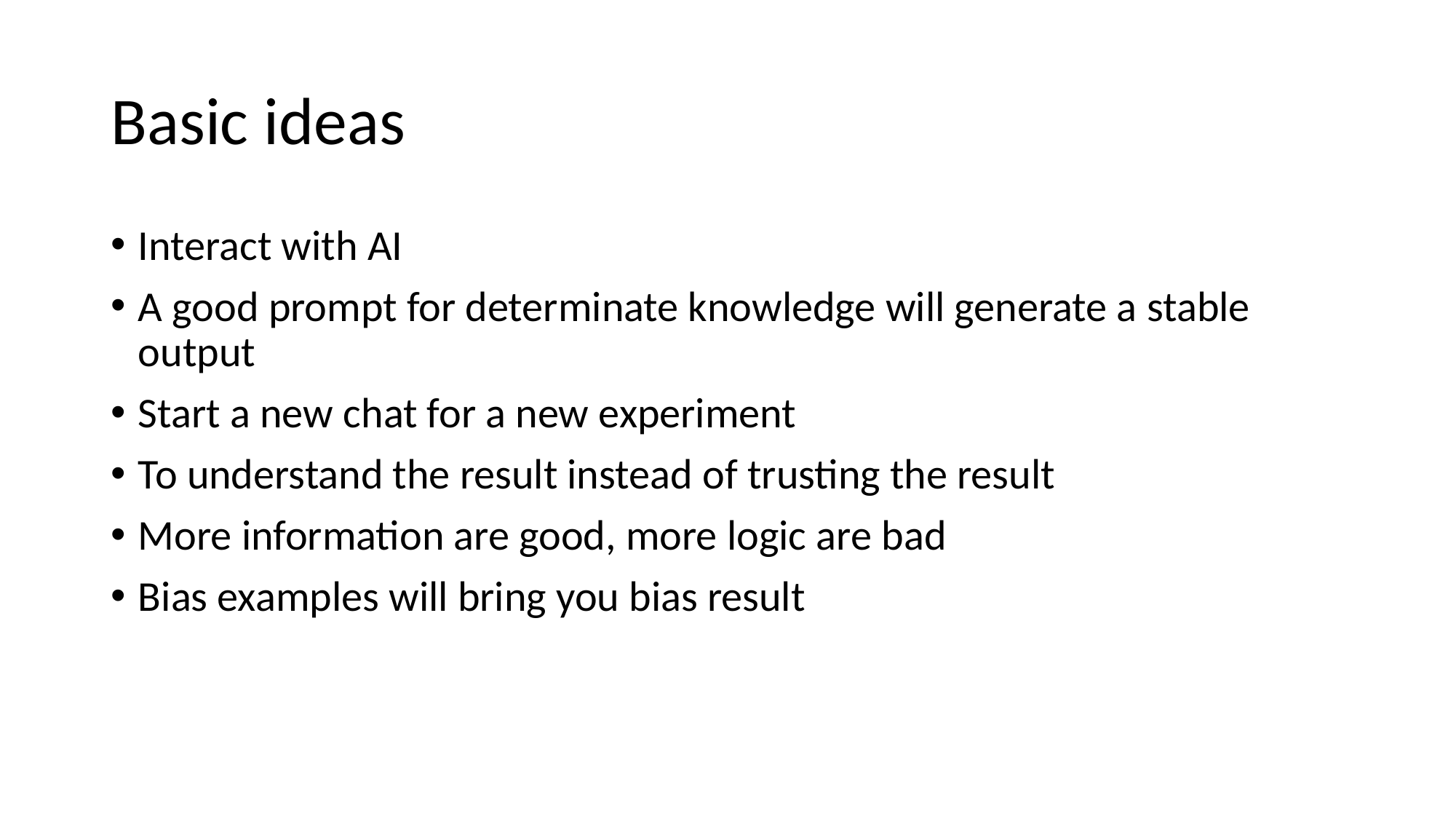

# Basic ideas
Interact with AI
A good prompt for determinate knowledge will generate a stable output
Start a new chat for a new experiment
To understand the result instead of trusting the result
More information are good, more logic are bad
Bias examples will bring you bias result